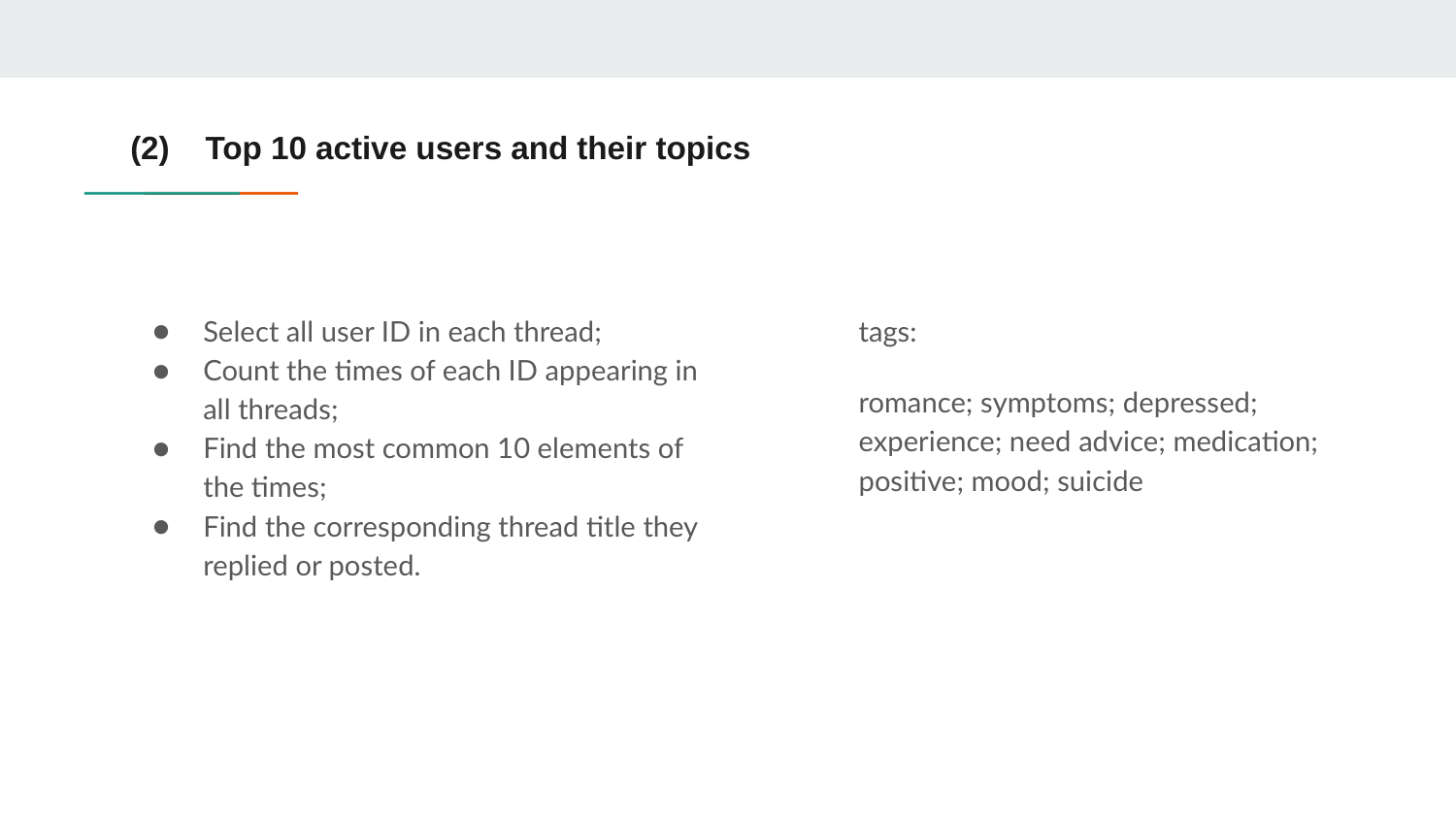

(2)    Top 10 active users and their topics
Select all user ID in each thread;
Count the times of each ID appearing in all threads;
Find the most common 10 elements of the times;
Find the corresponding thread title they replied or posted.
tags:
romance; symptoms; depressed; experience; need advice; medication; positive; mood; suicide